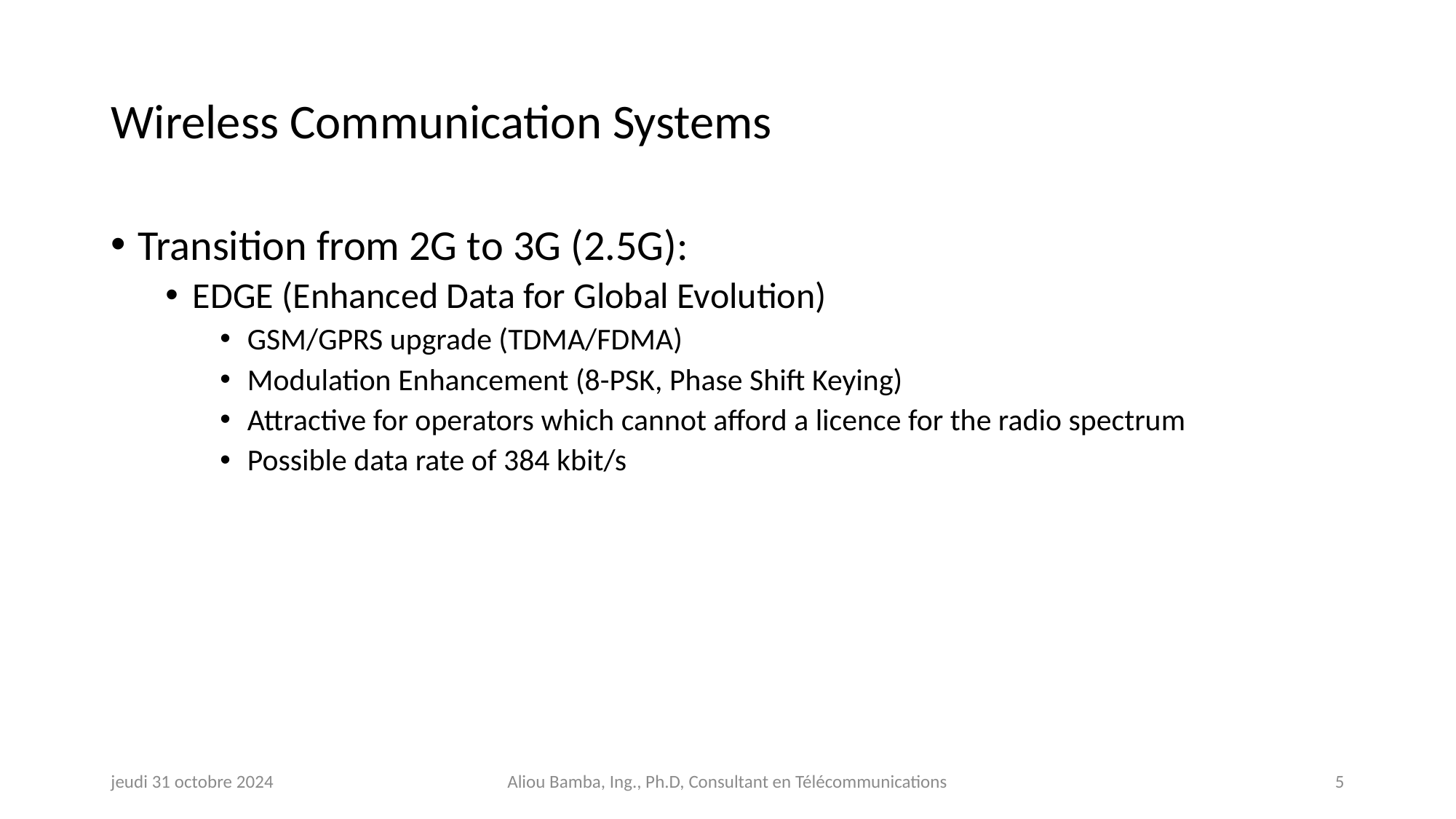

# Wireless Communication Systems
Transition from 2G to 3G (2.5G):
EDGE (Enhanced Data for Global Evolution)
GSM/GPRS upgrade (TDMA/FDMA)
Modulation Enhancement (8-PSK, Phase Shift Keying)
Attractive for operators which cannot afford a licence for the radio spectrum
Possible data rate of 384 kbit/s

jeudi 31 octobre 2024
Aliou Bamba, Ing., Ph.D, Consultant en Télécommunications
5